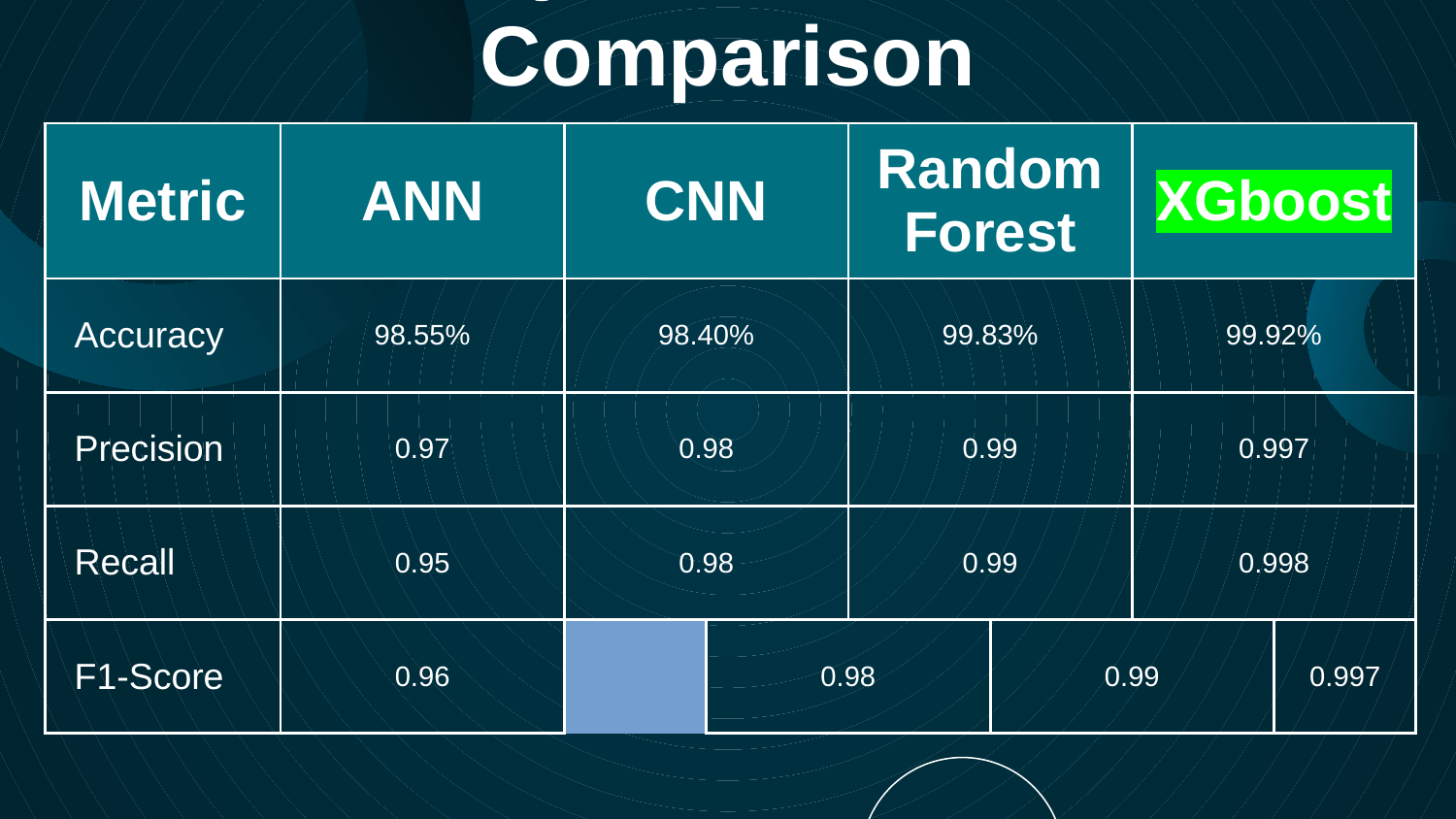

# Binary classification Comparison
| Metric | ANN |  | CNN |  | Random Forest |  | XGboost |  |
| --- | --- | --- | --- | --- | --- | --- | --- | --- |
| Accuracy | 98.55% |  | 98.40% |  | 99.83% |  | 99.92% |  |
| Precision | 0.97 |  | 0.98 |  | 0.99 |  | 0.997 |  |
| Recall | 0.95 |  | 0.98 |  | 0.99 |  | 0.998 |  |
| F1-Score | 0.96 |  | 0.98 |  | 0.99 |  | 0.997 |  |